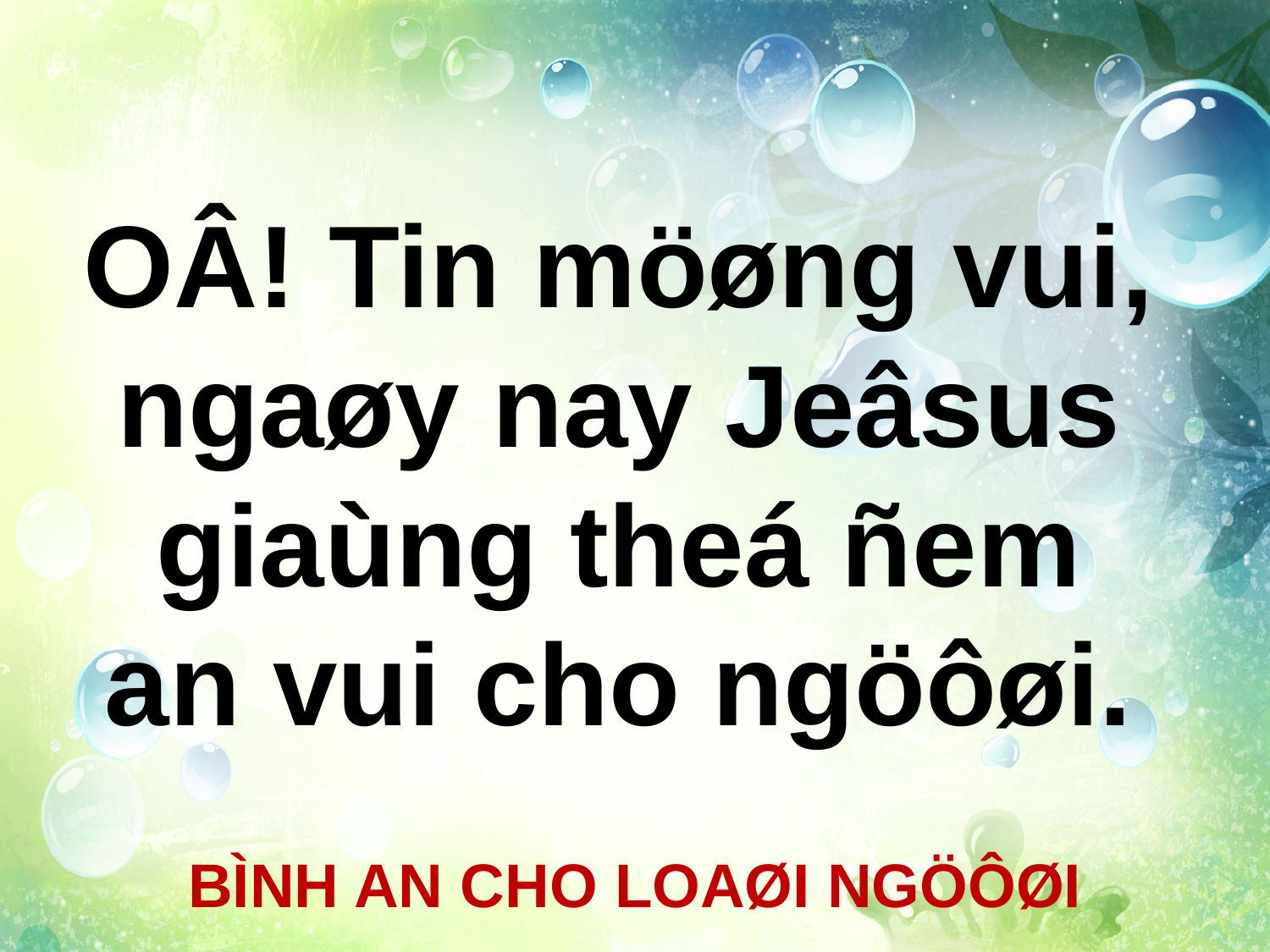

OÂ! Tin möøng vui,
ngaøy nay Jeâsus
giaùng theá ñem
an vui cho ngöôøi.
BÌNH AN CHO LOAØI NGÖÔØI